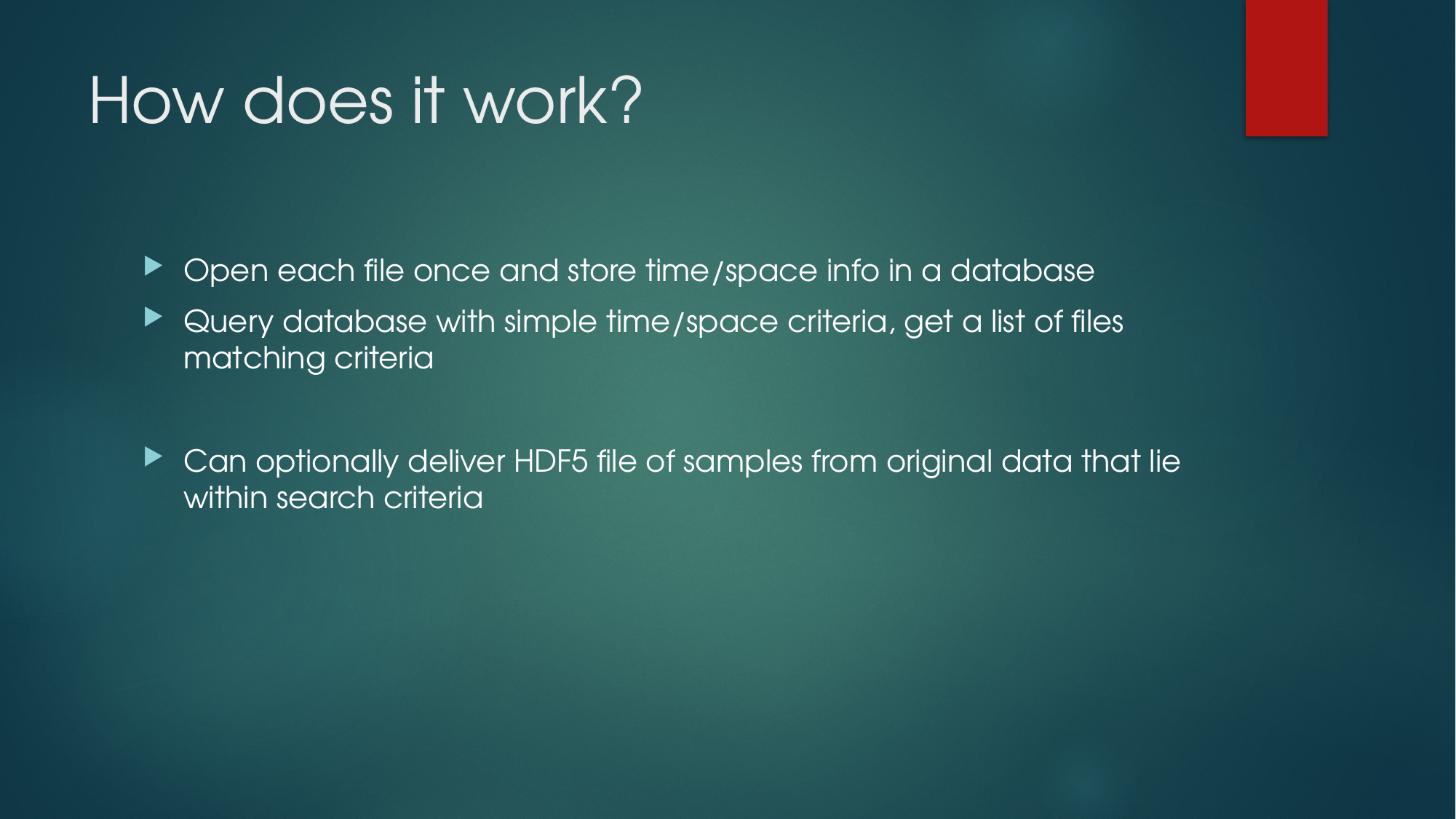

# How does it work?
Open each file once and store time/space info in a database
Query database with simple time/space criteria, get a list of files matching criteria

Can optionally deliver HDF5 file of samples from original data that lie within search criteria